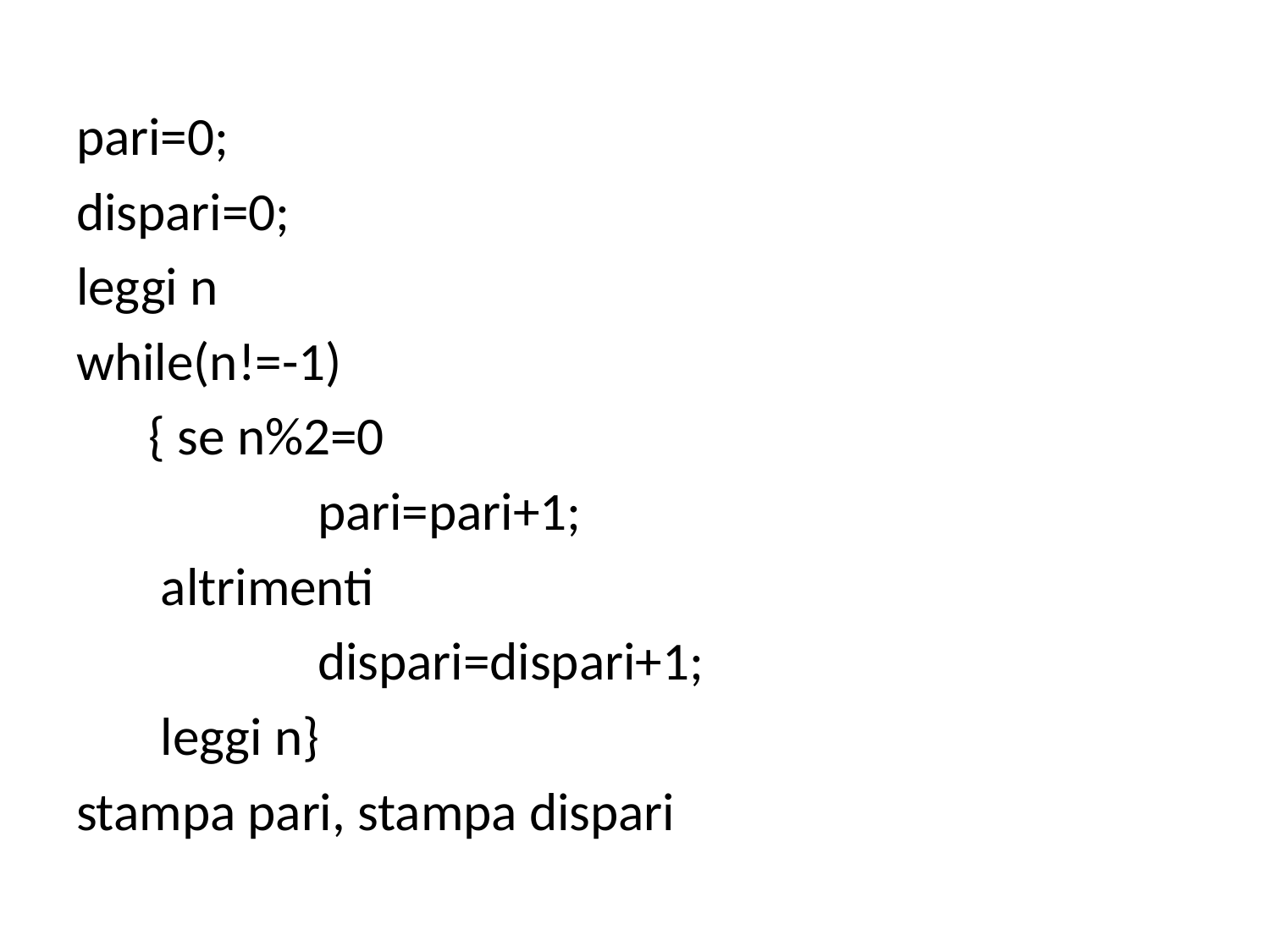

pari=0;
dispari=0;
leggi n
while(n!=-1)
      { se n%2=0
		pari=pari+1;
       altrimenti
		dispari=dispari+1;
       leggi n}
stampa pari, stampa dispari